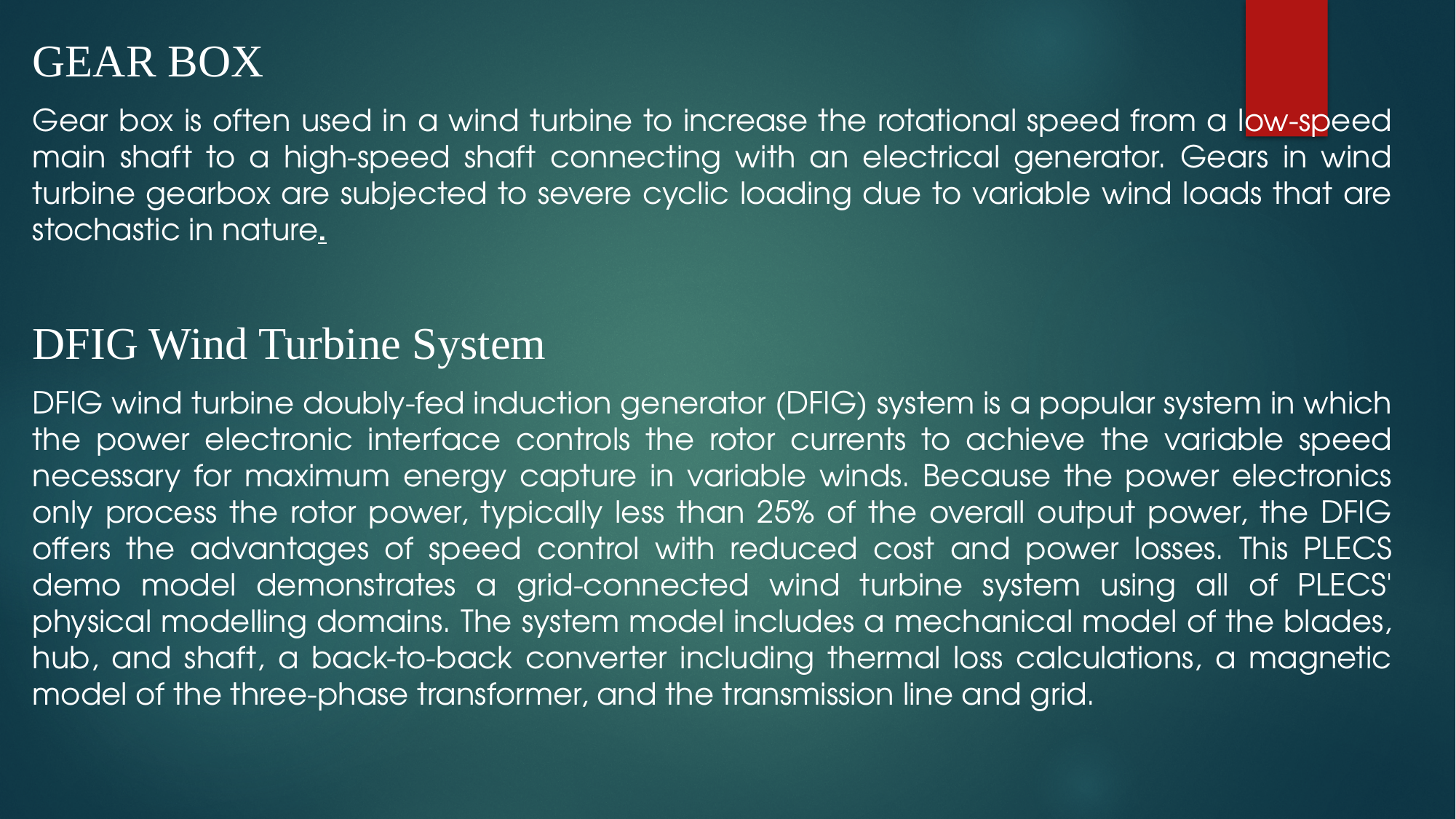

GEAR BOX
Gear box is often used in a wind turbine to increase the rotational speed from a low-speed main shaft to a high-speed shaft connecting with an electrical generator. Gears in wind turbine gearbox are subjected to severe cyclic loading due to variable wind loads that are stochastic in nature.

DFIG Wind Turbine System
DFIG wind turbine doubly-fed induction generator (DFIG) system is a popular system in which the power electronic interface controls the rotor currents to achieve the variable speed necessary for maximum energy capture in variable winds. Because the power electronics only process the rotor power, typically less than 25% of the overall output power, the DFIG offers the advantages of speed control with reduced cost and power losses. This PLECS demo model demonstrates a grid-connected wind turbine system using all of PLECS' physical modelling domains. The system model includes a mechanical model of the blades, hub, and shaft, a back-to-back converter including thermal loss calculations, a magnetic model of the three-phase transformer, and the transmission line and grid.